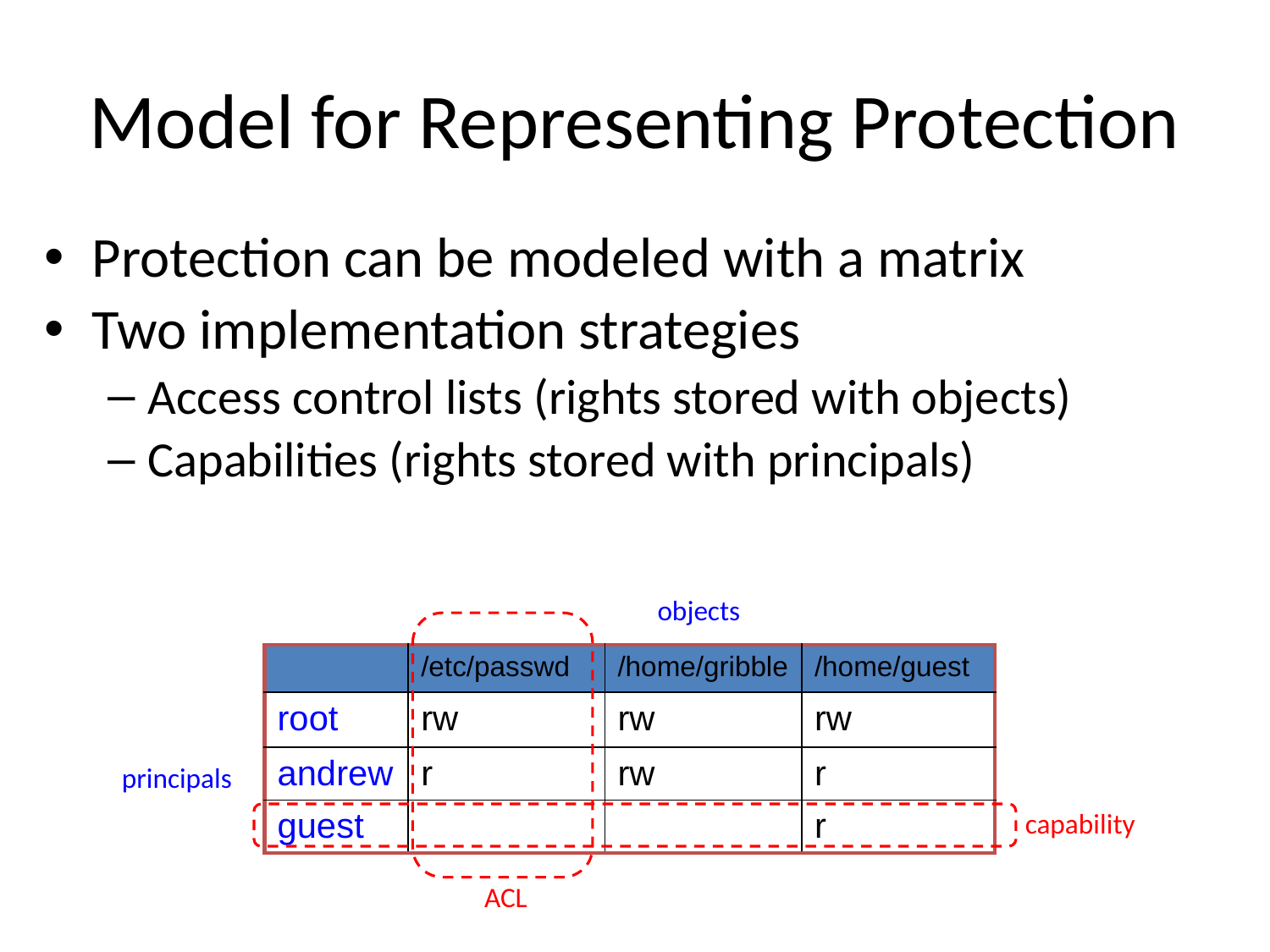

# Model for Representing Protection
Protection can be modeled with a matrix
Two implementation strategies
Access control lists (rights stored with objects)
Capabilities (rights stored with principals)
objects

|  | /etc/passwd | /home/gribble | /home/guest |
| --- | --- | --- | --- |
| root | rw | rw | rw |
| andrew | r | rw | r |
| guest |  |  | r |
principals
capability

ACL